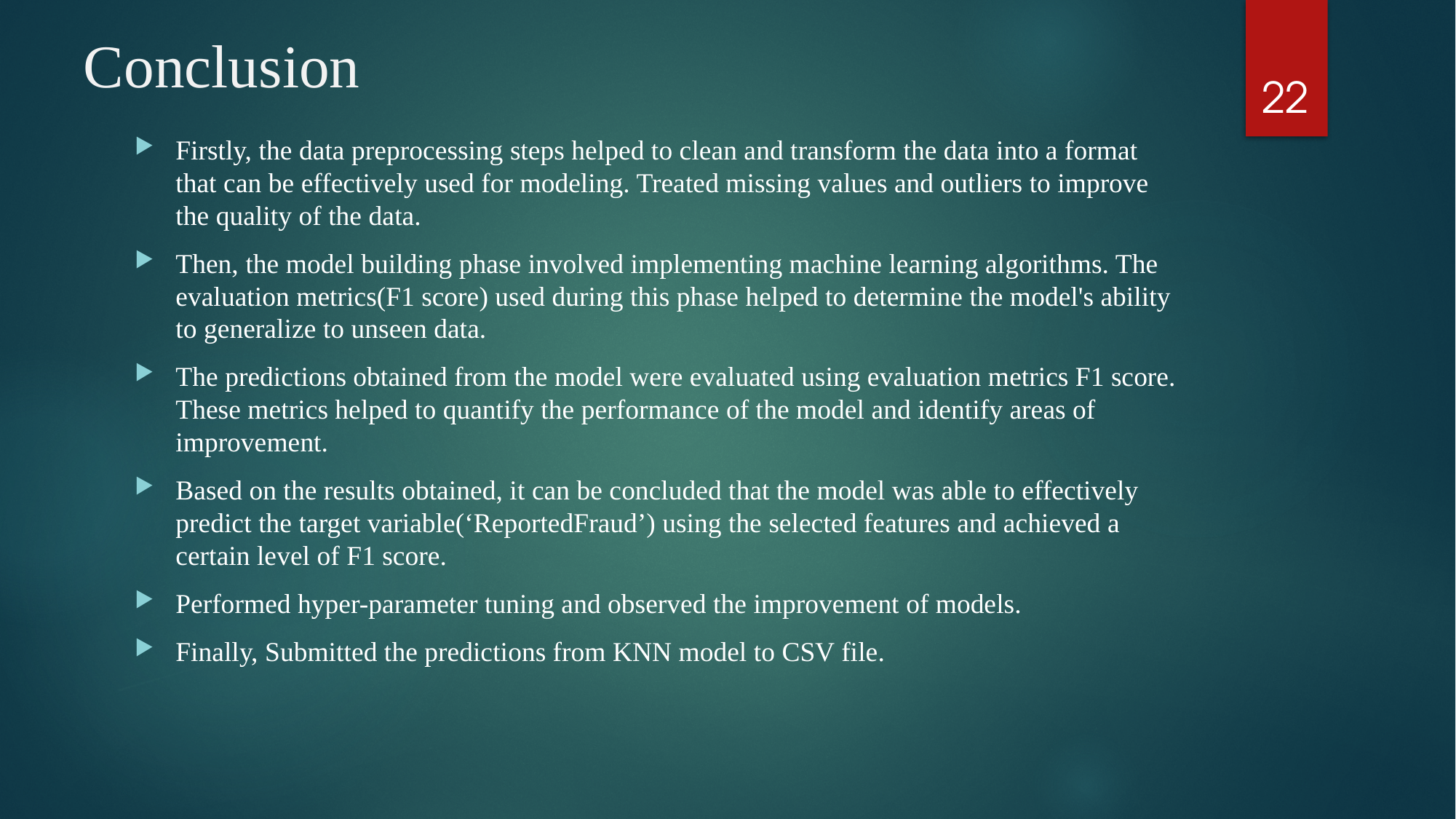

# Conclusion
22
Firstly, the data preprocessing steps helped to clean and transform the data into a format that can be effectively used for modeling. Treated missing values and outliers to improve the quality of the data.
Then, the model building phase involved implementing machine learning algorithms. The evaluation metrics(F1 score) used during this phase helped to determine the model's ability to generalize to unseen data.
The predictions obtained from the model were evaluated using evaluation metrics F1 score. These metrics helped to quantify the performance of the model and identify areas of improvement.
Based on the results obtained, it can be concluded that the model was able to effectively predict the target variable(‘ReportedFraud’) using the selected features and achieved a certain level of F1 score.
Performed hyper-parameter tuning and observed the improvement of models.
Finally, Submitted the predictions from KNN model to CSV file.